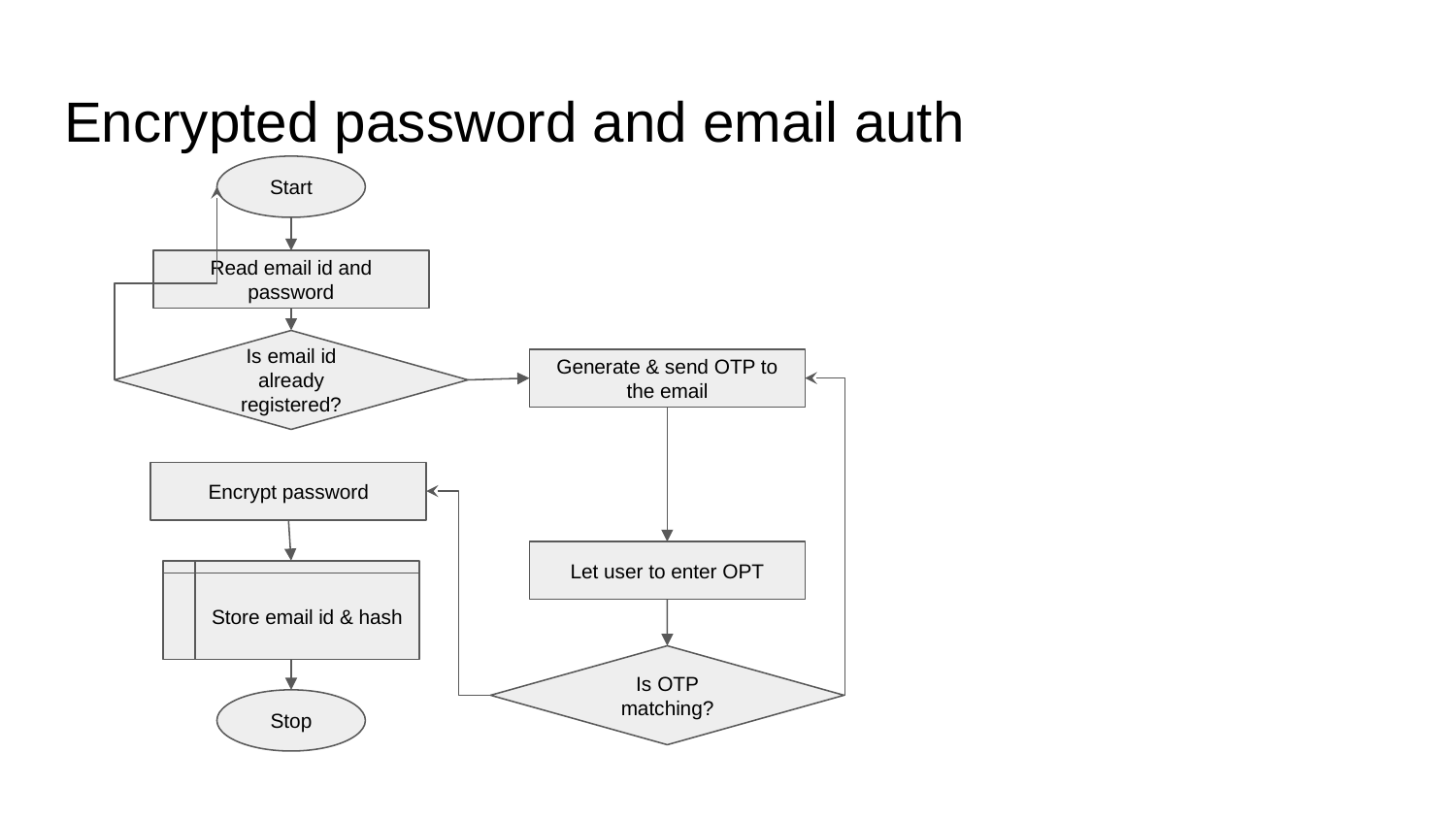

# Encrypted password and email auth
Start
Read email id and password
Is email id already registered?
Store email id & hash
Stop
Generate & send OTP to the email
Let user to enter OPT
Encrypt password
Is OTP matching?